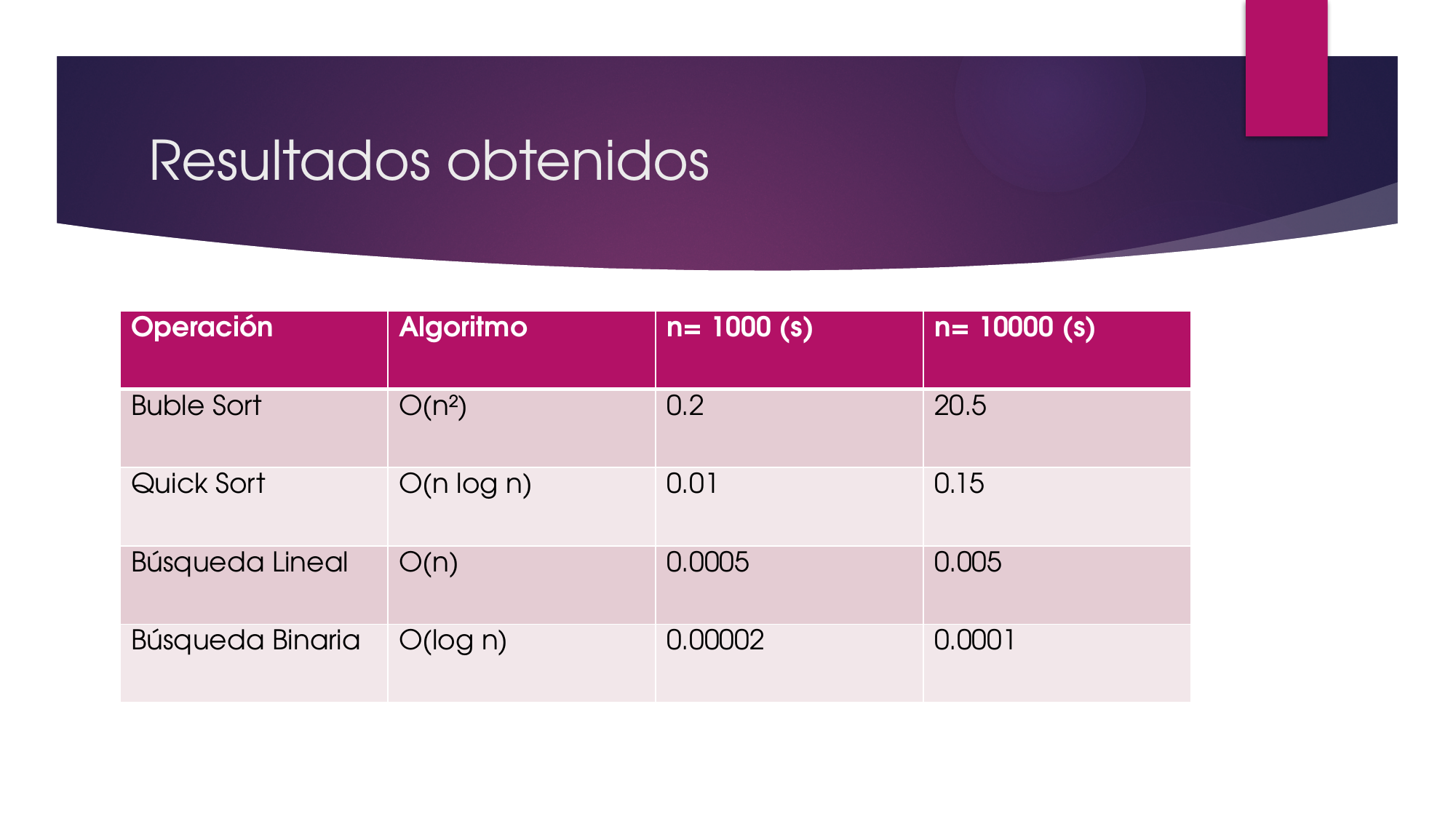

# Resultados obtenidos
| Operación | Algoritmo | n= 1000 (s) | n= 10000 (s) |
| --- | --- | --- | --- |
| Buble Sort | O(n²) | 0.2 | 20.5 |
| Quick Sort | O(n log n) | 0.01 | 0.15 |
| Búsqueda Lineal | O(n) | 0.0005 | 0.005 |
| Búsqueda Binaria | O(log n) | 0.00002 | 0.0001 |